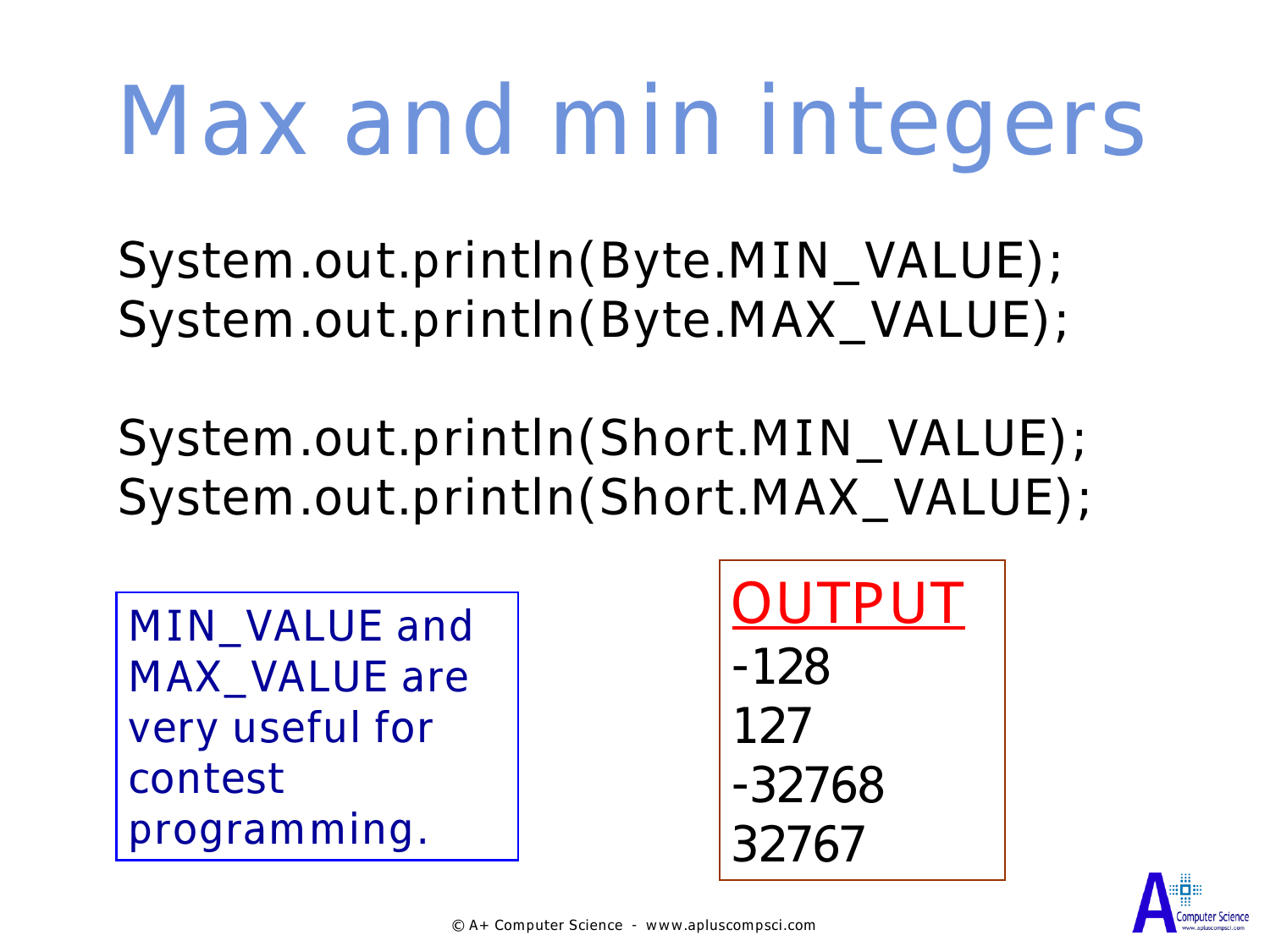

Max and min integers
System.out.println(Byte.MIN_VALUE);
System.out.println(Byte.MAX_VALUE);

System.out.println(Short.MIN_VALUE);
System.out.println(Short.MAX_VALUE);
OUTPUT
-128
127
-32768
32767
MIN_VALUE and MAX_VALUE are very useful for contest programming.

© A+ Computer Science  -  www.apluscompsci.com